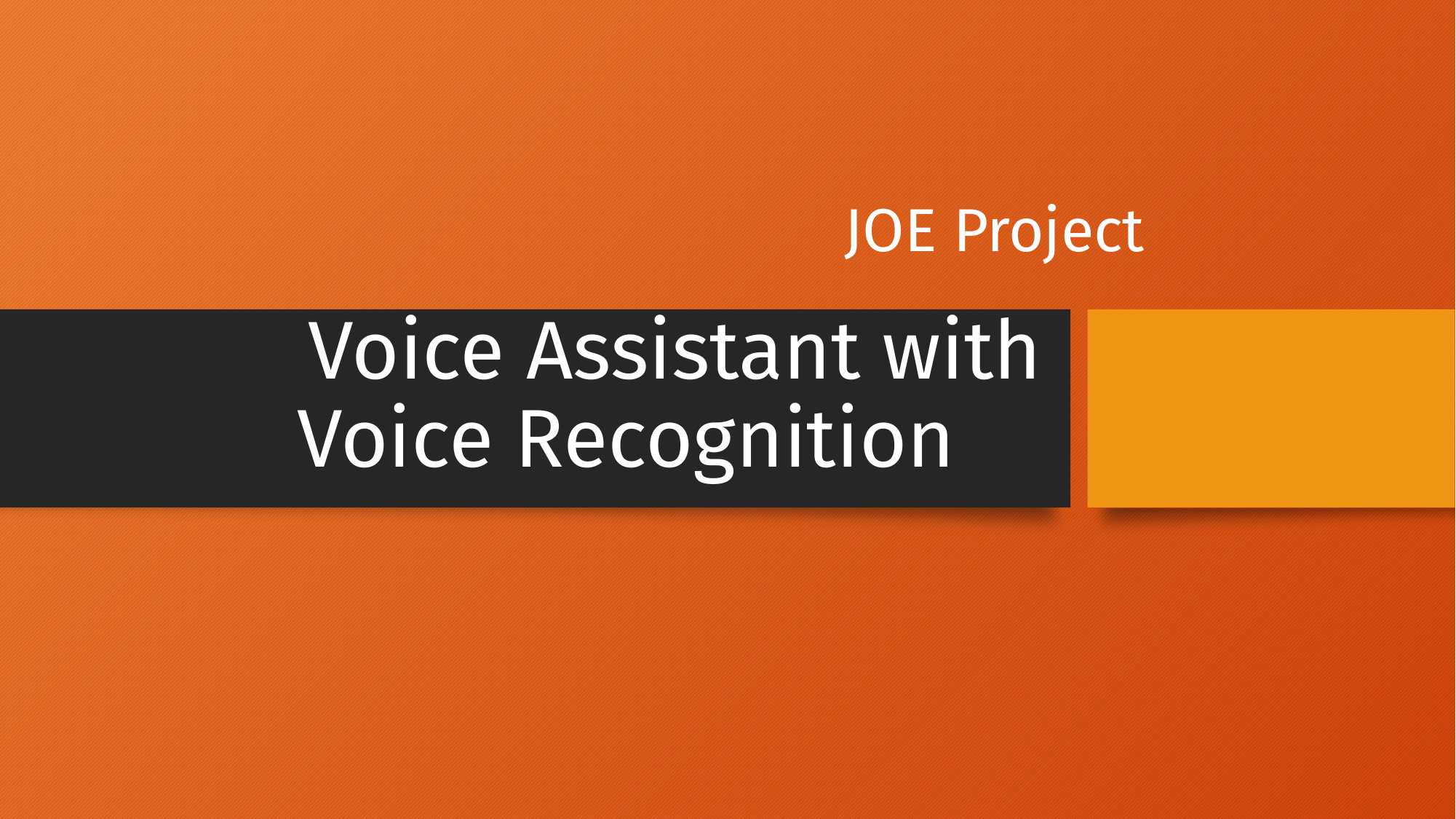

JOE Project
# Voice Assistant with Voice Recognition